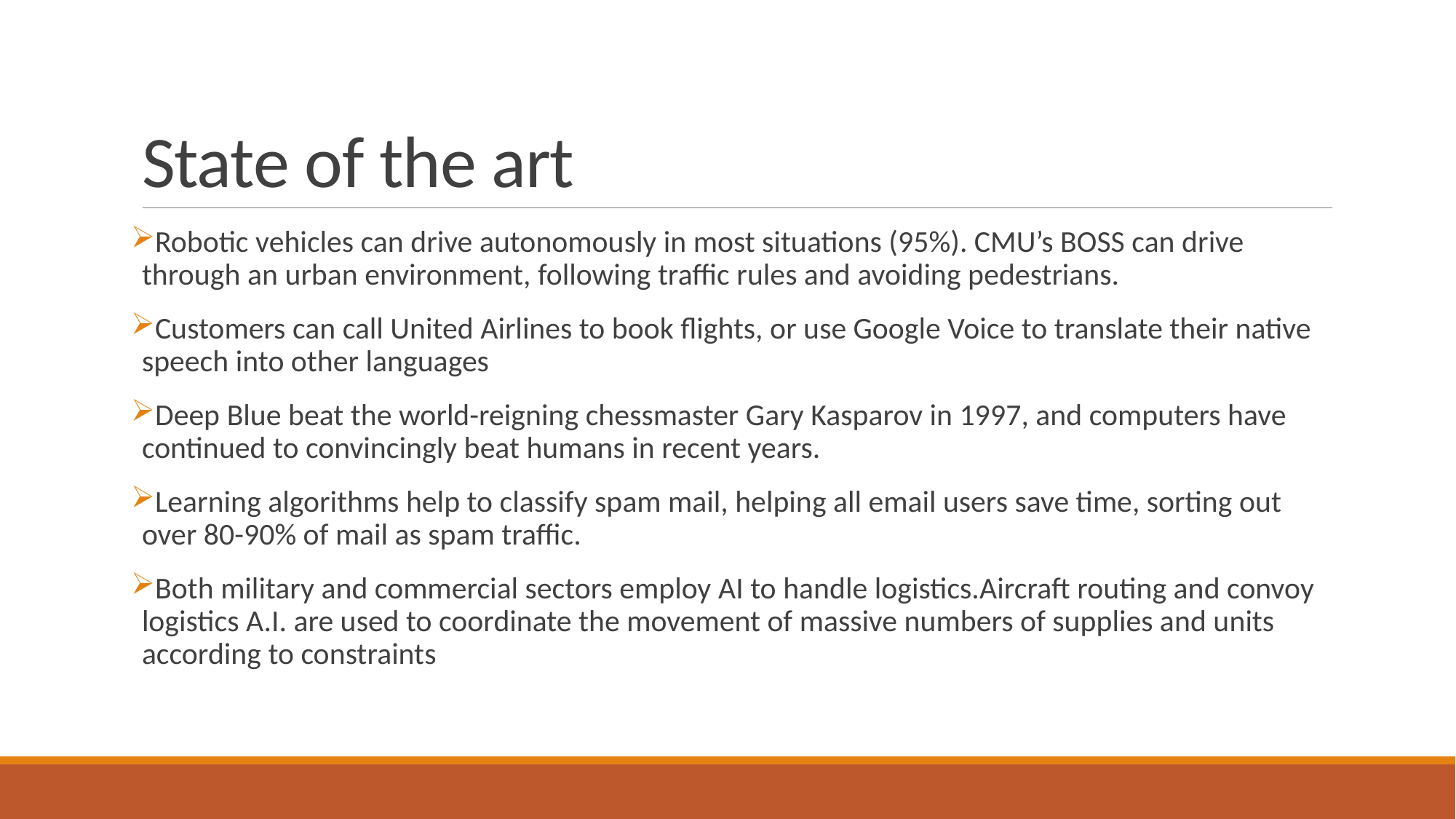

# State of the art
Robotic vehicles can drive autonomously in most situations (95%). CMU’s BOSS can drive through an urban environment, following traffic rules and avoiding pedestrians.
Customers can call United Airlines to book flights, or use Google Voice to translate their native speech into other languages
Deep Blue beat the world-reigning chessmaster Gary Kasparov in 1997, and computers have continued to convincingly beat humans in recent years.
Learning algorithms help to classify spam mail, helping all email users save time, sorting out over 80-90% of mail as spam traffic.
Both military and commercial sectors employ AI to handle logistics.Aircraft routing and convoy logistics A.I. are used to coordinate the movement of massive numbers of supplies and units according to constraints